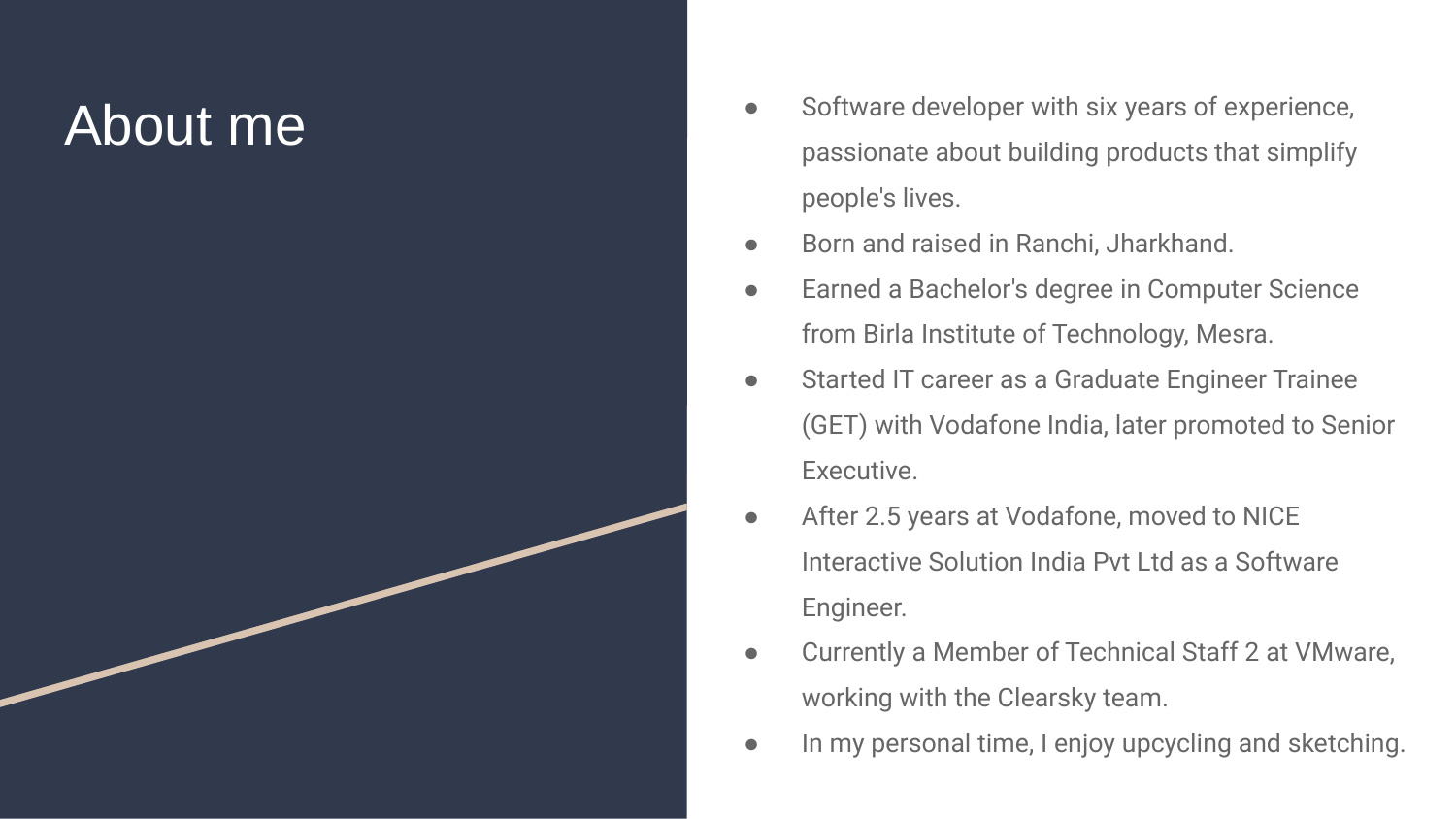

Software developer with six years of experience, passionate about building products that simplify people's lives.
Born and raised in Ranchi, Jharkhand.
Earned a Bachelor's degree in Computer Science from Birla Institute of Technology, Mesra.
Started IT career as a Graduate Engineer Trainee (GET) with Vodafone India, later promoted to Senior Executive.
After 2.5 years at Vodafone, moved to NICE Interactive Solution India Pvt Ltd as a Software Engineer.
Currently a Member of Technical Staff 2 at VMware, working with the Clearsky team.
In my personal time, I enjoy upcycling and sketching.

# About me